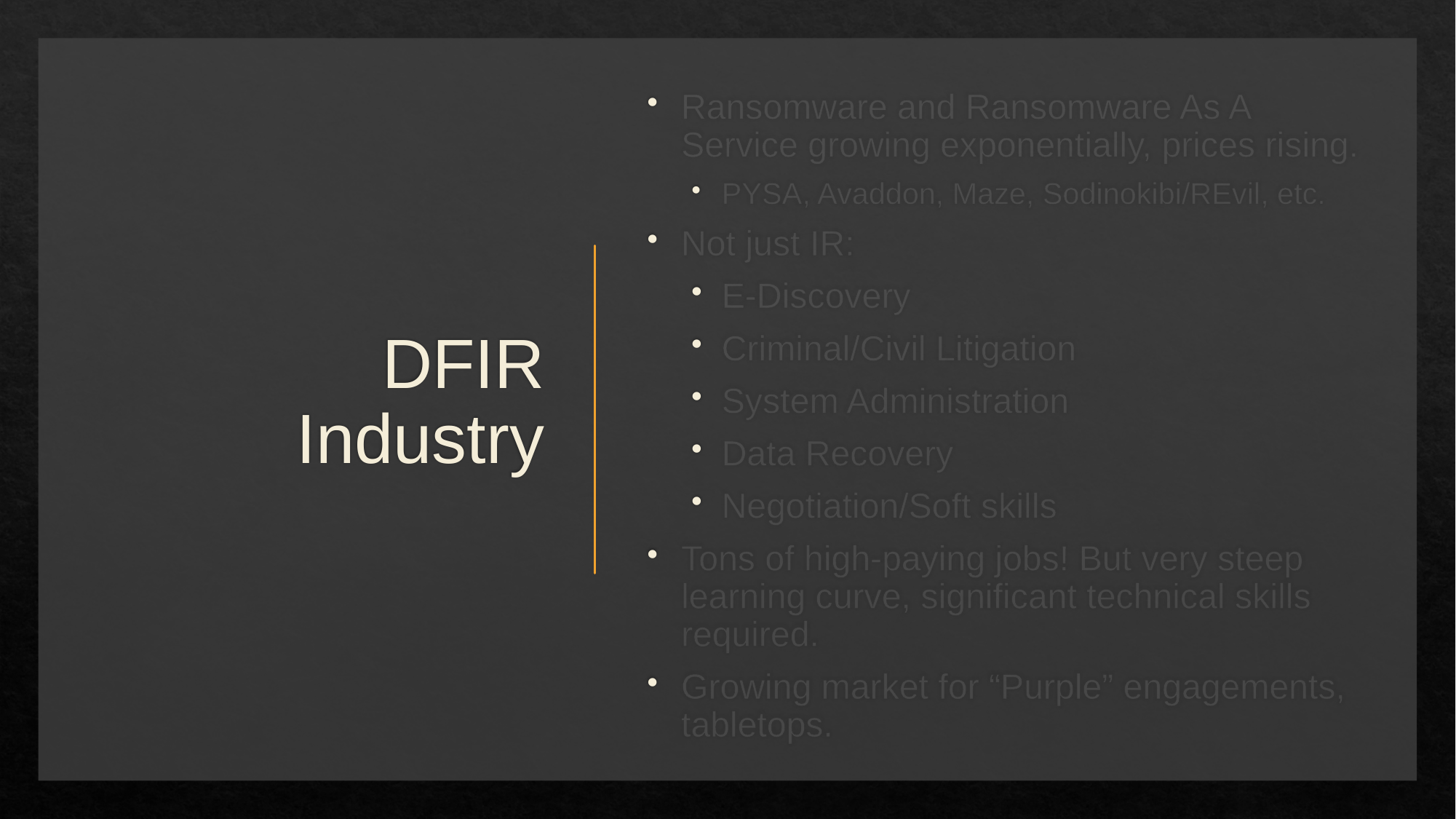

Ransomware and Ransomware As A Service growing exponentially, prices rising.
PYSA, Avaddon, Maze, Sodinokibi/REvil, etc.
Not just IR:
E-Discovery
Criminal/Civil Litigation
System Administration
Data Recovery
Negotiation/Soft skills
Tons of high-paying jobs! But very steep learning curve, significant technical skills required.
Growing market for “Purple” engagements, tabletops.
# DFIR Industry